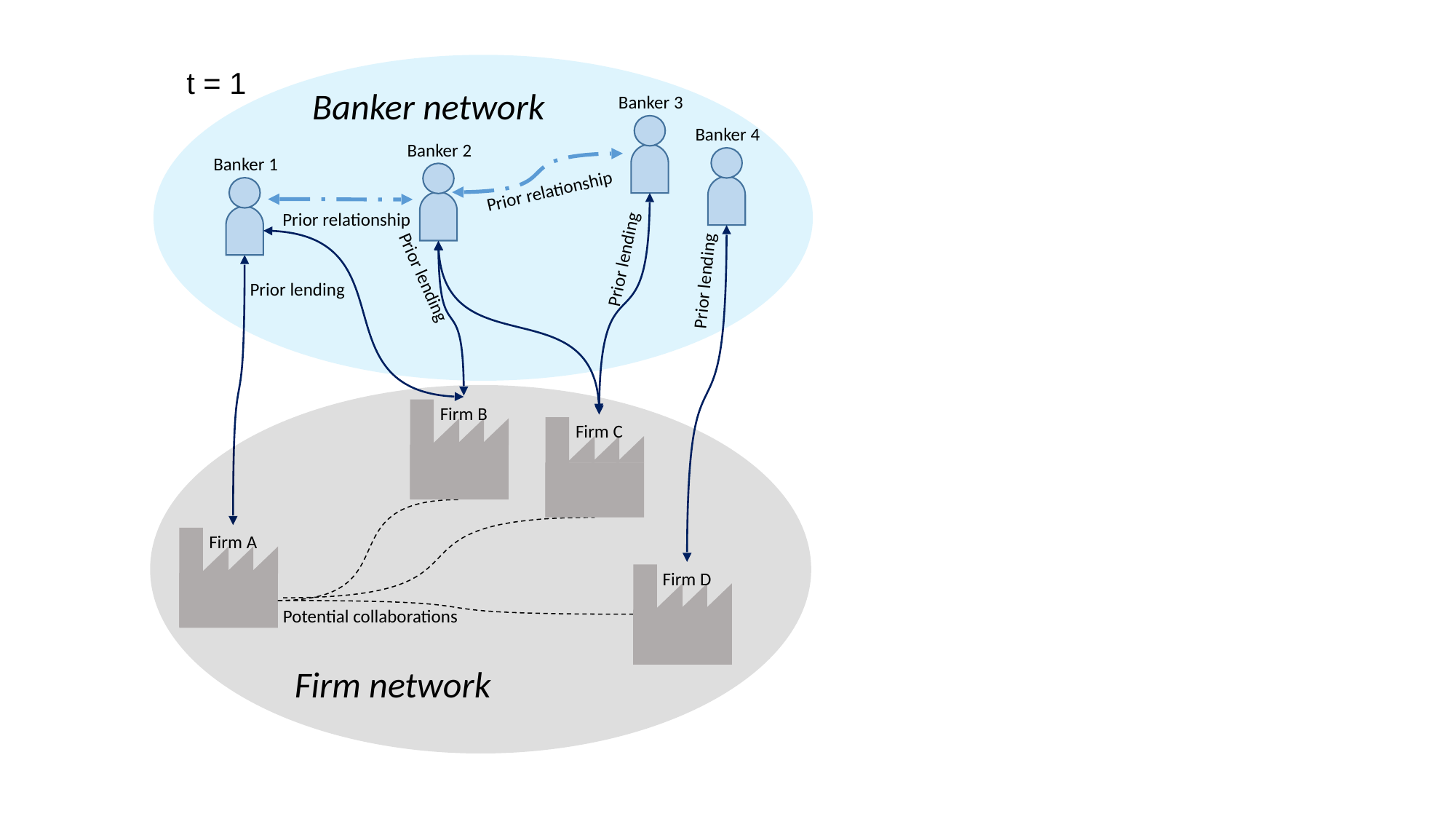

Banker network
Banker 3

Banker 4

Banker 2

Banker 1

Prior relationship
Prior relationship
Prior lending
Prior lending
Prior lending

Firm B

Firm C

Firm A

Firm D

Potential collaborations
Firm network
t = 1
Prior lending